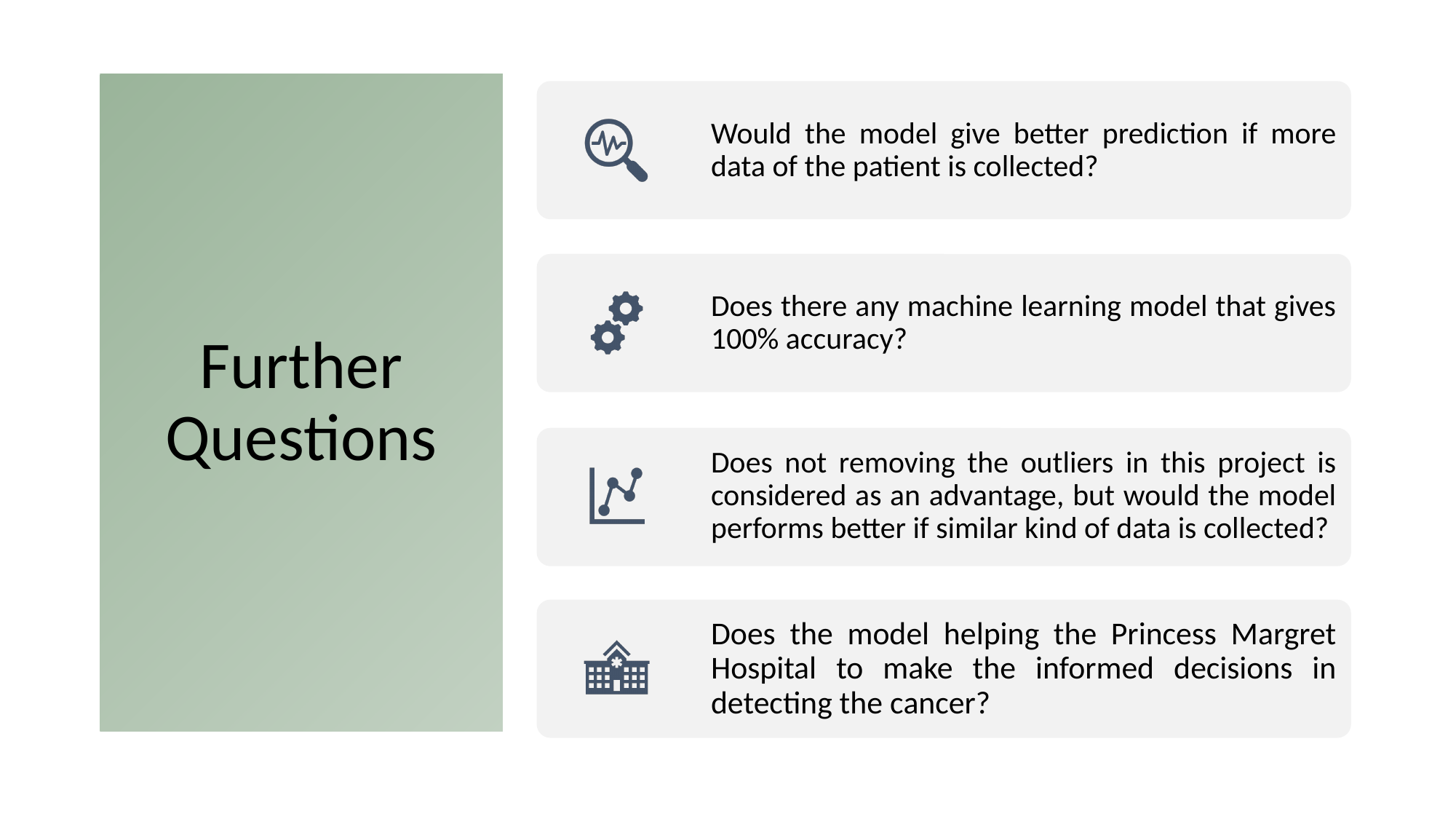

# Further Questions
Would the model give better prediction if more data of the patient is collected?
Does there any machine learning model that gives 100% accuracy?
Does not removing the outliers in this project is considered as an advantage, but would the model performs better if similar kind of data is collected?
Does the model helping the Princess Margret Hospital to make the informed decisions in detecting the cancer?